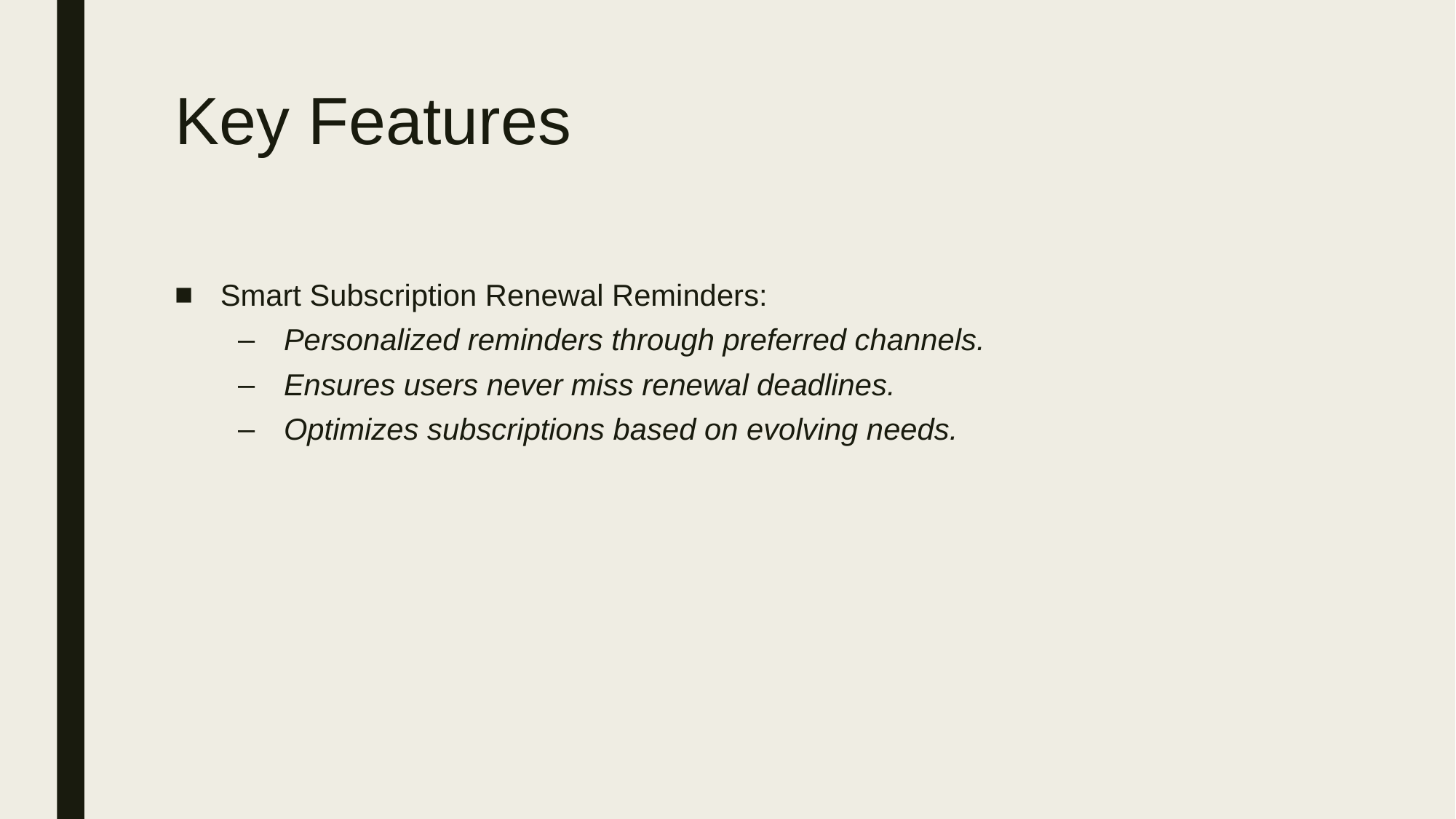

# Key Features
Smart Subscription Renewal Reminders:
Personalized reminders through preferred channels.
Ensures users never miss renewal deadlines.
Optimizes subscriptions based on evolving needs.